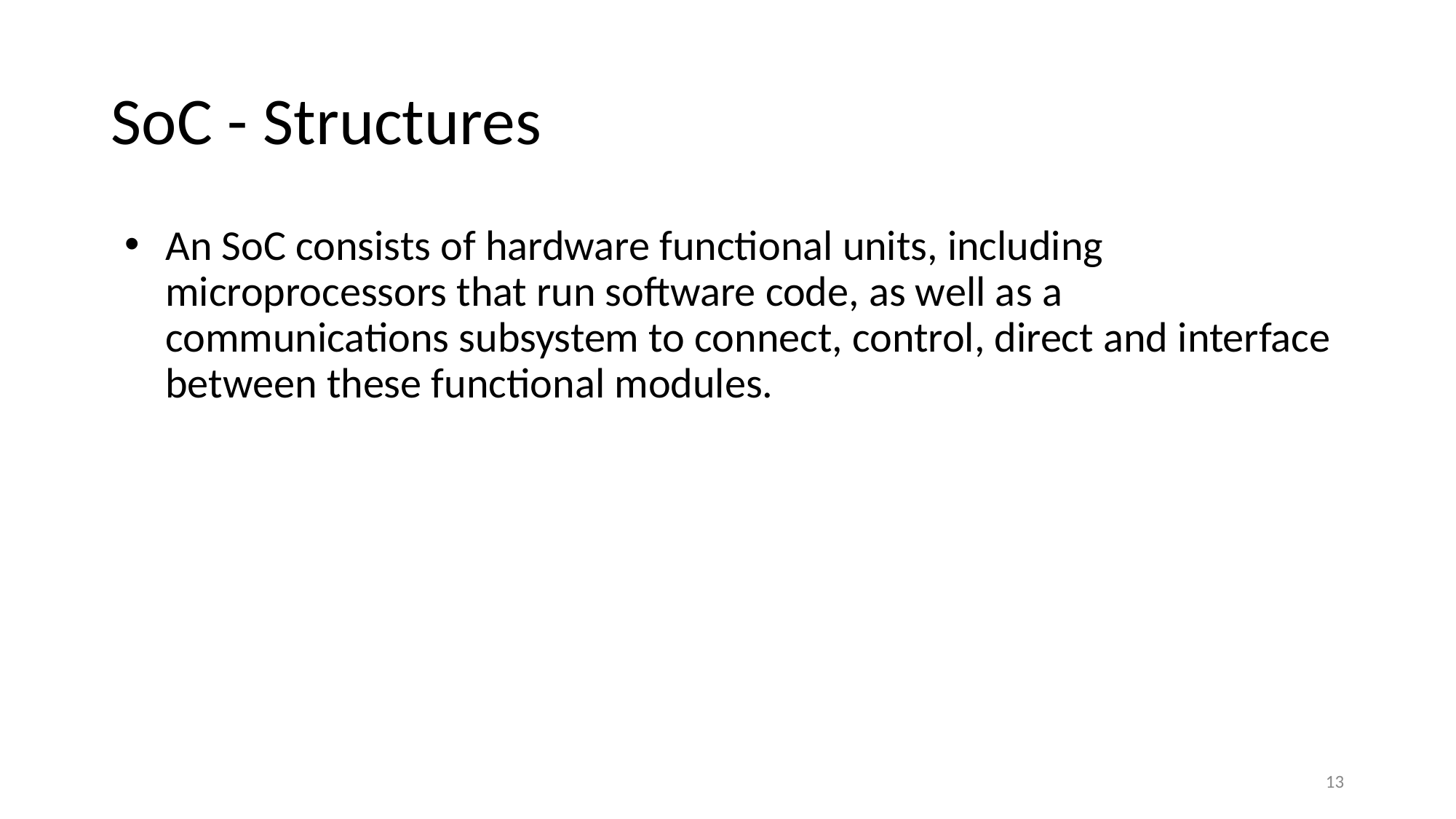

# SoC - Structures
An SoC consists of hardware functional units, including microprocessors that run software code, as well as a communications subsystem to connect, control, direct and interface between these functional modules.

13